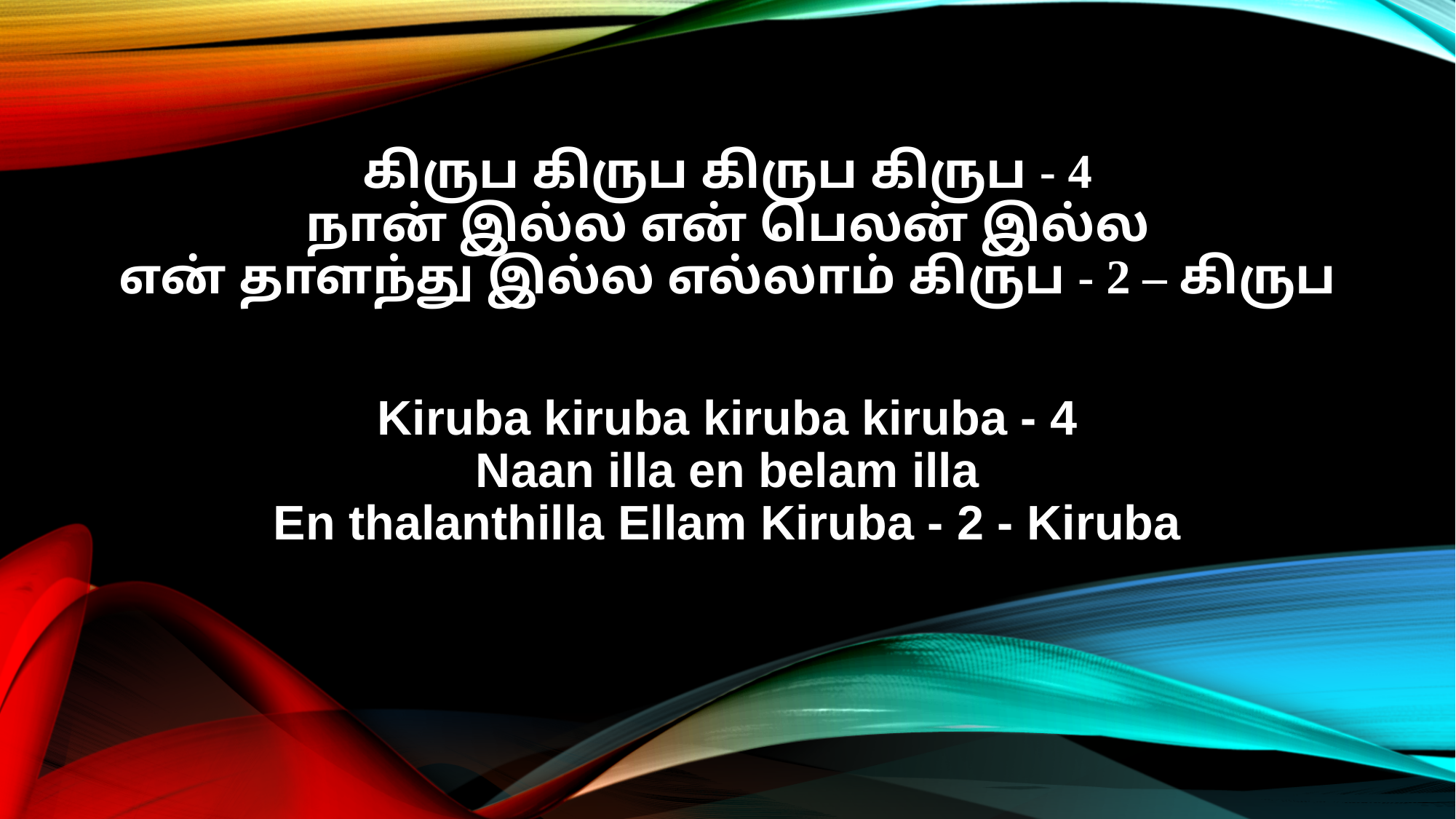

கிருப கிருப கிருப கிருப - 4
நான் இல்ல என் பெலன் இல்ல
என் தாளந்து இல்ல எல்லாம் கிருப - 2 – கிருப

Kiruba kiruba kiruba kiruba - 4
Naan illa en belam illa
En thalanthilla Ellam Kiruba - 2 - Kiruba